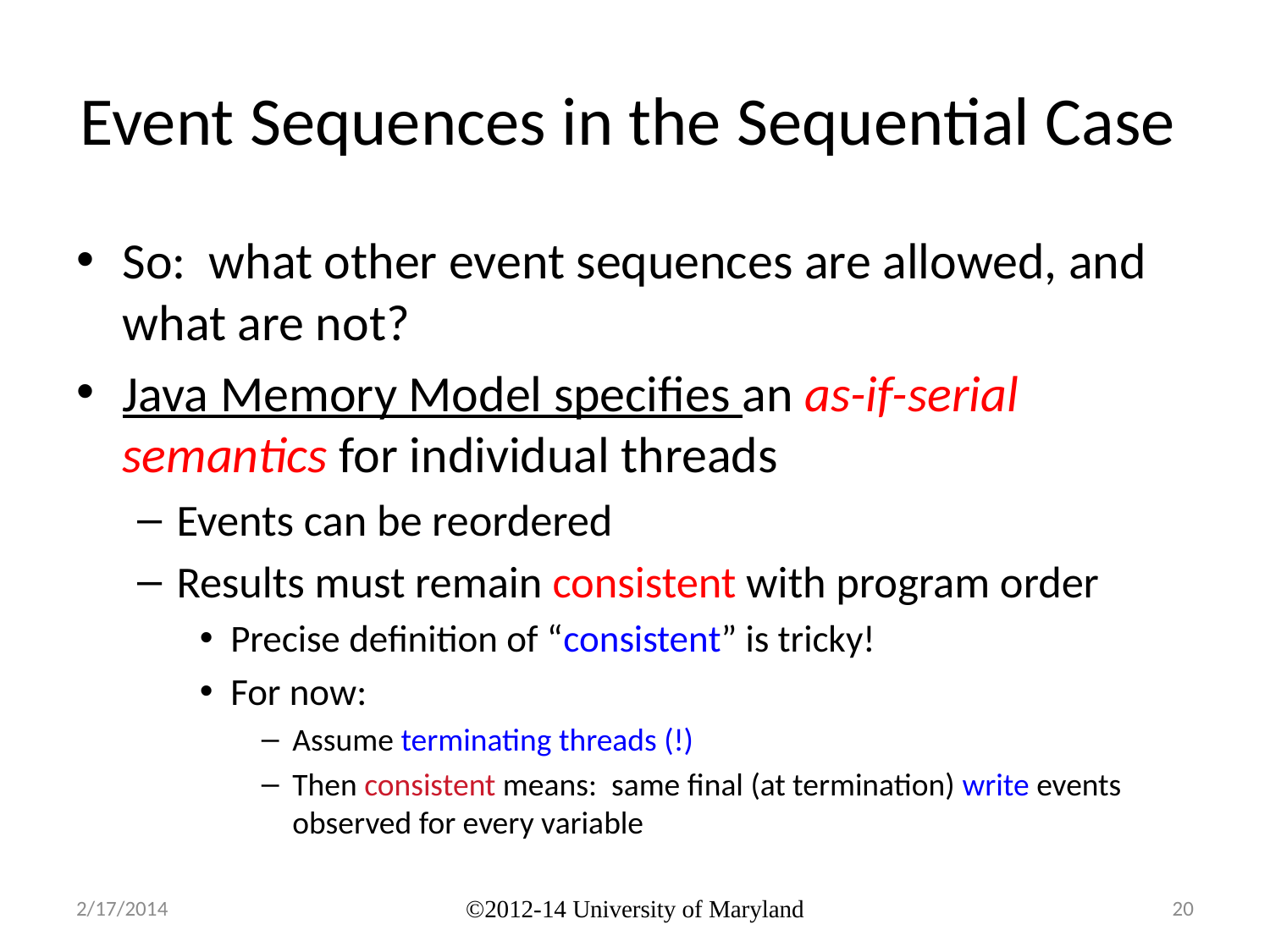

# Event Sequences in the Sequential Case
So:  what other event sequences are allowed, and what are not?
Java Memory Model specifies an as-if-serial semantics for individual threads
Events can be reordered
Results must remain consistent with program order
Precise definition of “consistent” is tricky!
For now:
Assume terminating threads (!)
Then consistent means:  same final (at termination) write events observed for every variable
2/17/2014
©2012-14 University of Maryland
20